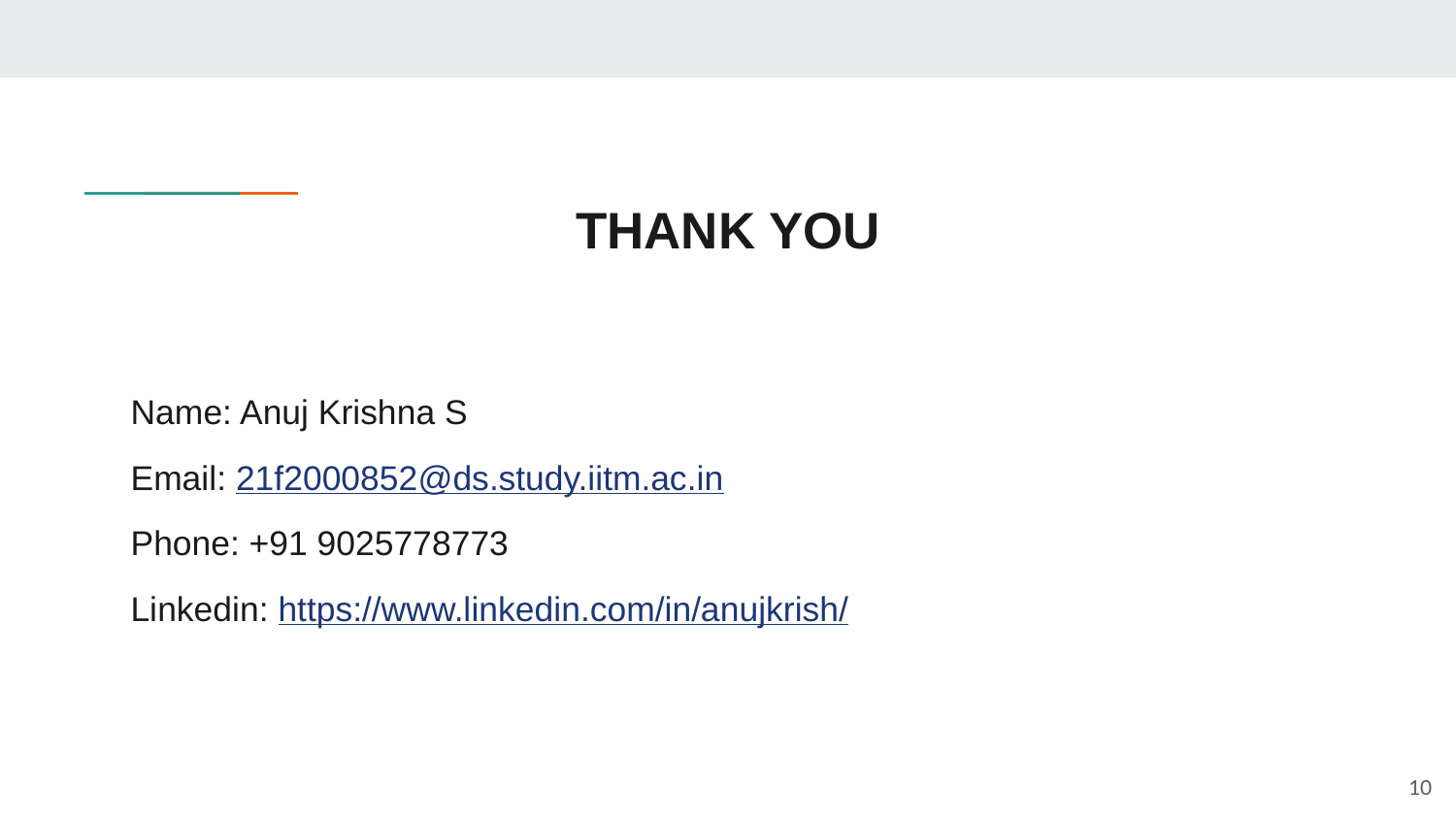

THANK YOU

Name: Anuj Krishna S
Email: 21f2000852@ds.study.iitm.ac.in
Phone: +91 9025778773
Linkedin: https://www.linkedin.com/in/anujkrish/

10